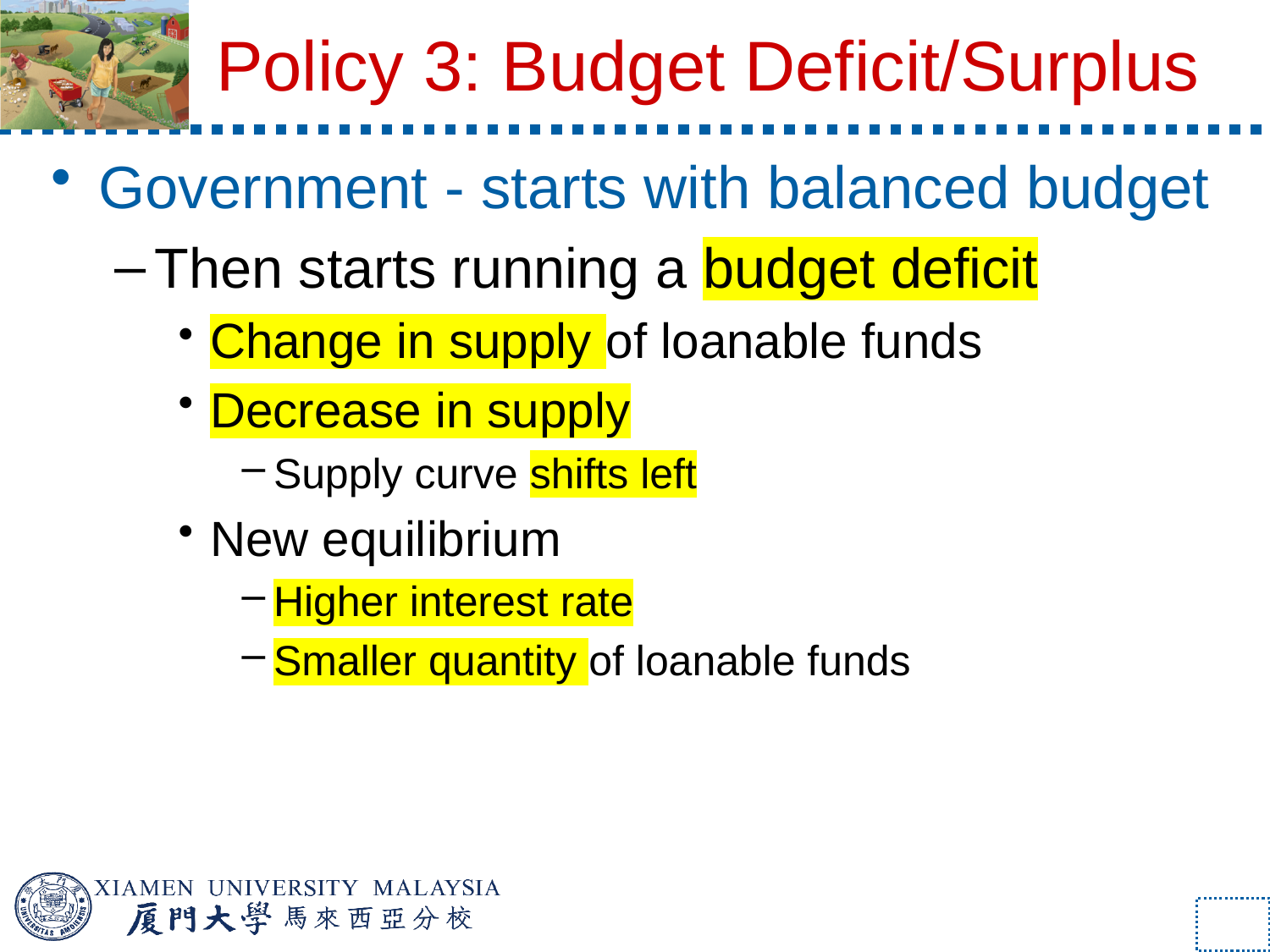

# Policy 3: Budget Deficit/Surplus
Government - starts with balanced budget
Then starts running a budget deficit
Change in supply of loanable funds
Decrease in supply
Supply curve shifts left
New equilibrium
Higher interest rate
Smaller quantity of loanable funds
28